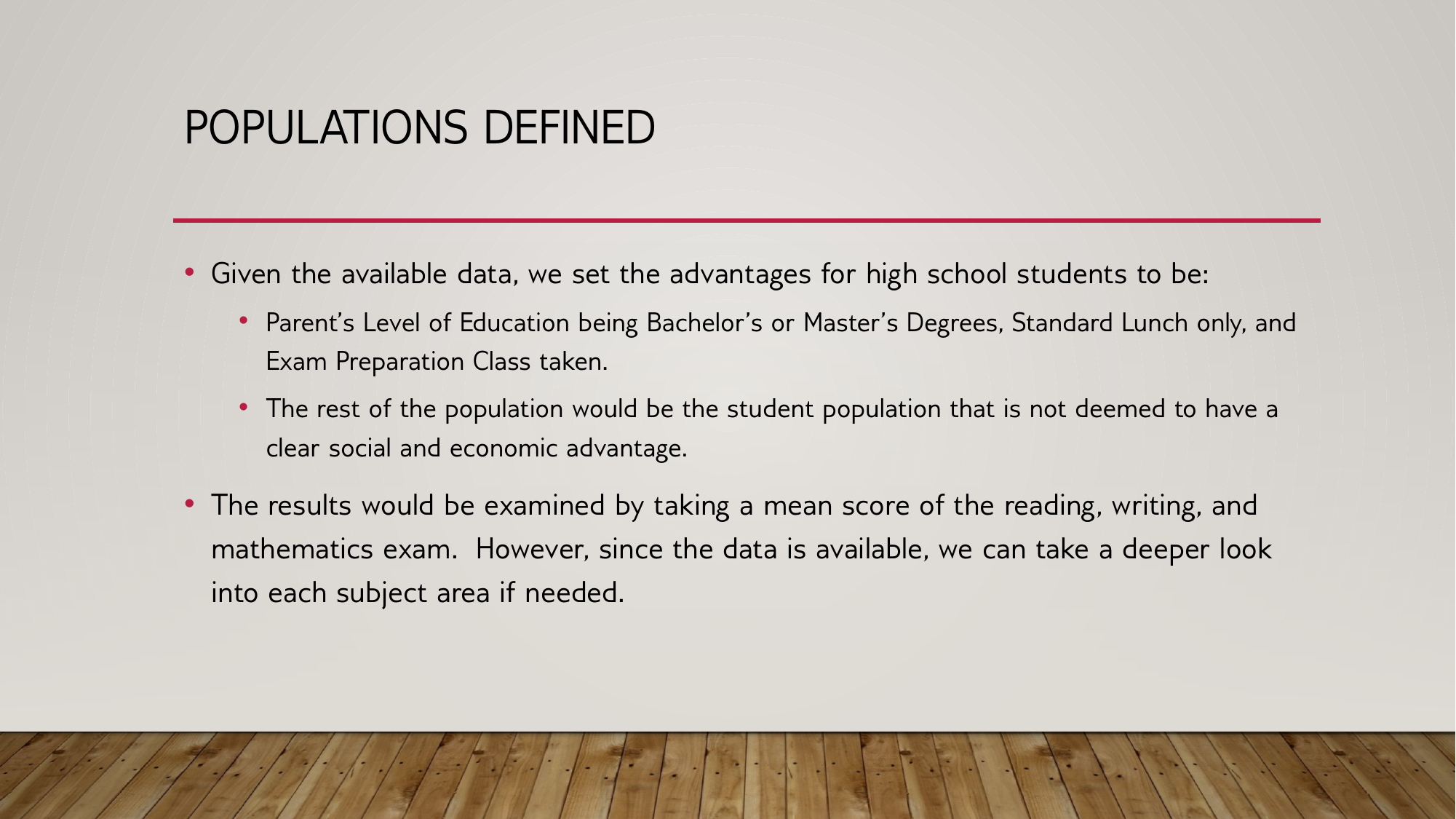

# Populations Defined
Given the available data, we set the advantages for high school students to be:
Parent’s Level of Education being Bachelor’s or Master’s Degrees, Standard Lunch only, and Exam Preparation Class taken.
The rest of the population would be the student population that is not deemed to have a clear social and economic advantage.
The results would be examined by taking a mean score of the reading, writing, and mathematics exam.  However, since the data is available, we can take a deeper look into each subject area if needed.